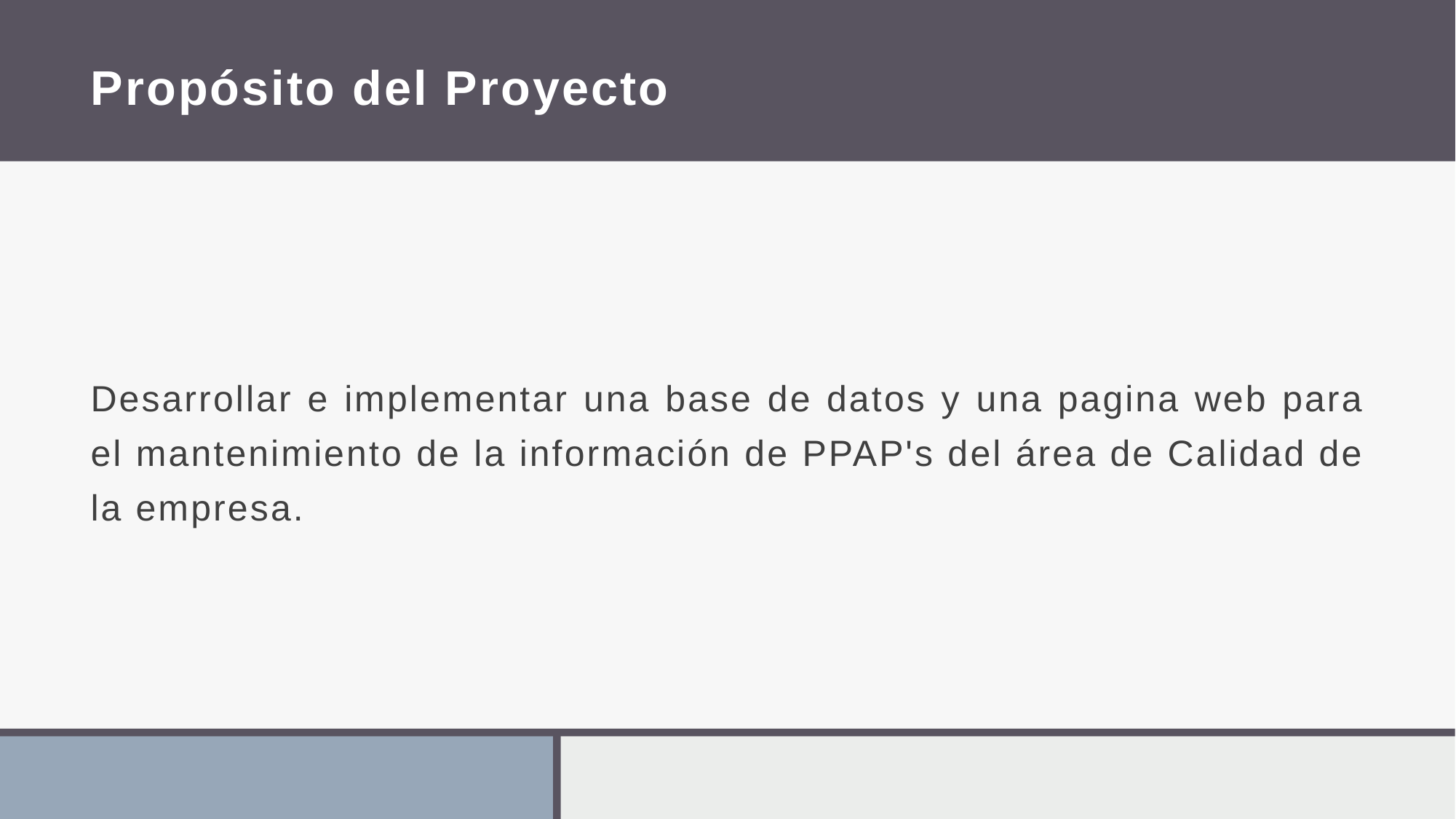

# Propósito del Proyecto
Desarrollar e implementar una base de datos y una pagina web para el mantenimiento de la información de PPAP's del área de Calidad de la empresa.